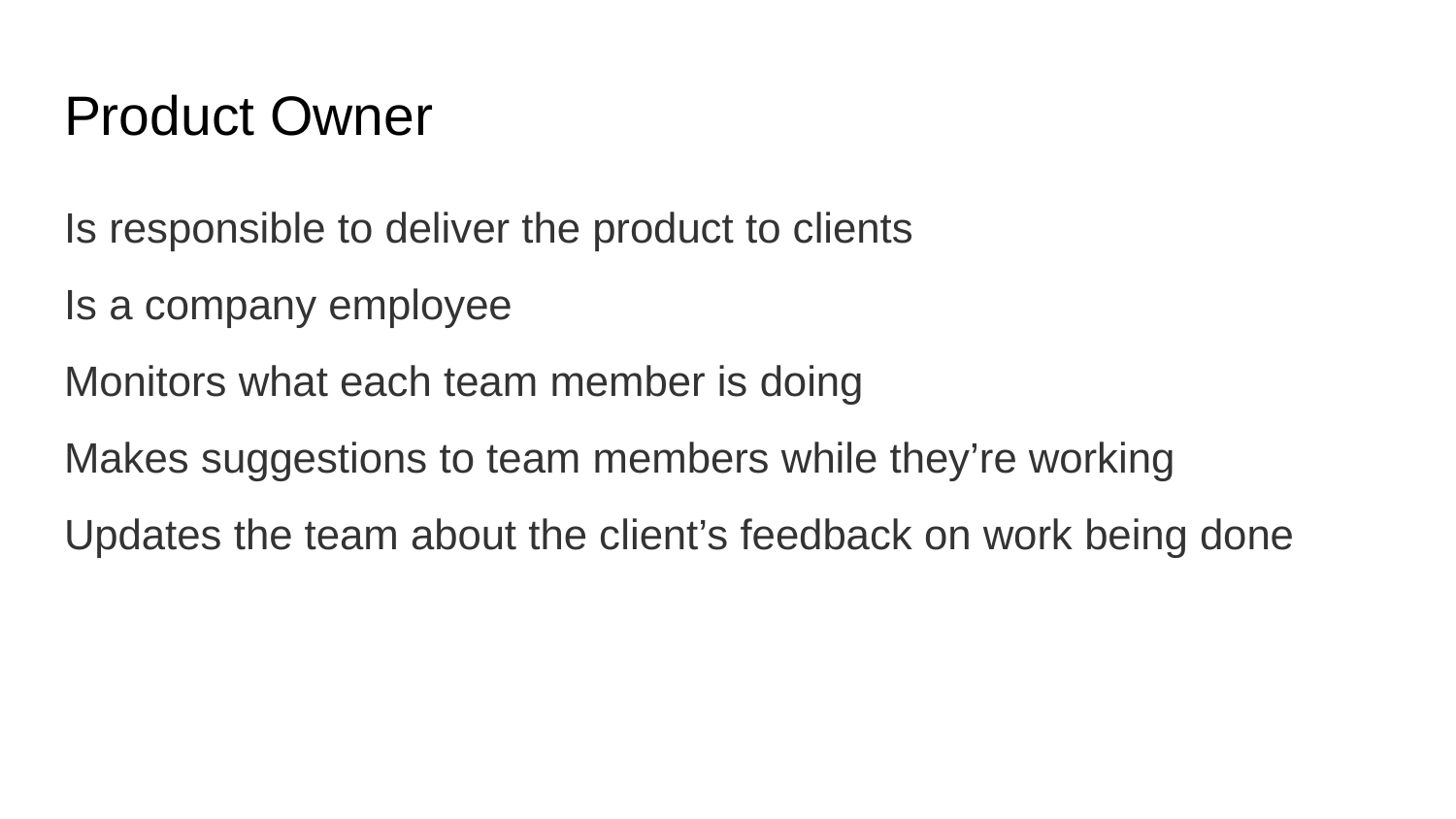

# Product Owner
Is responsible to deliver the product to clients
Is a company employee
Monitors what each team member is doing
Makes suggestions to team members while they’re working
Updates the team about the client’s feedback on work being done